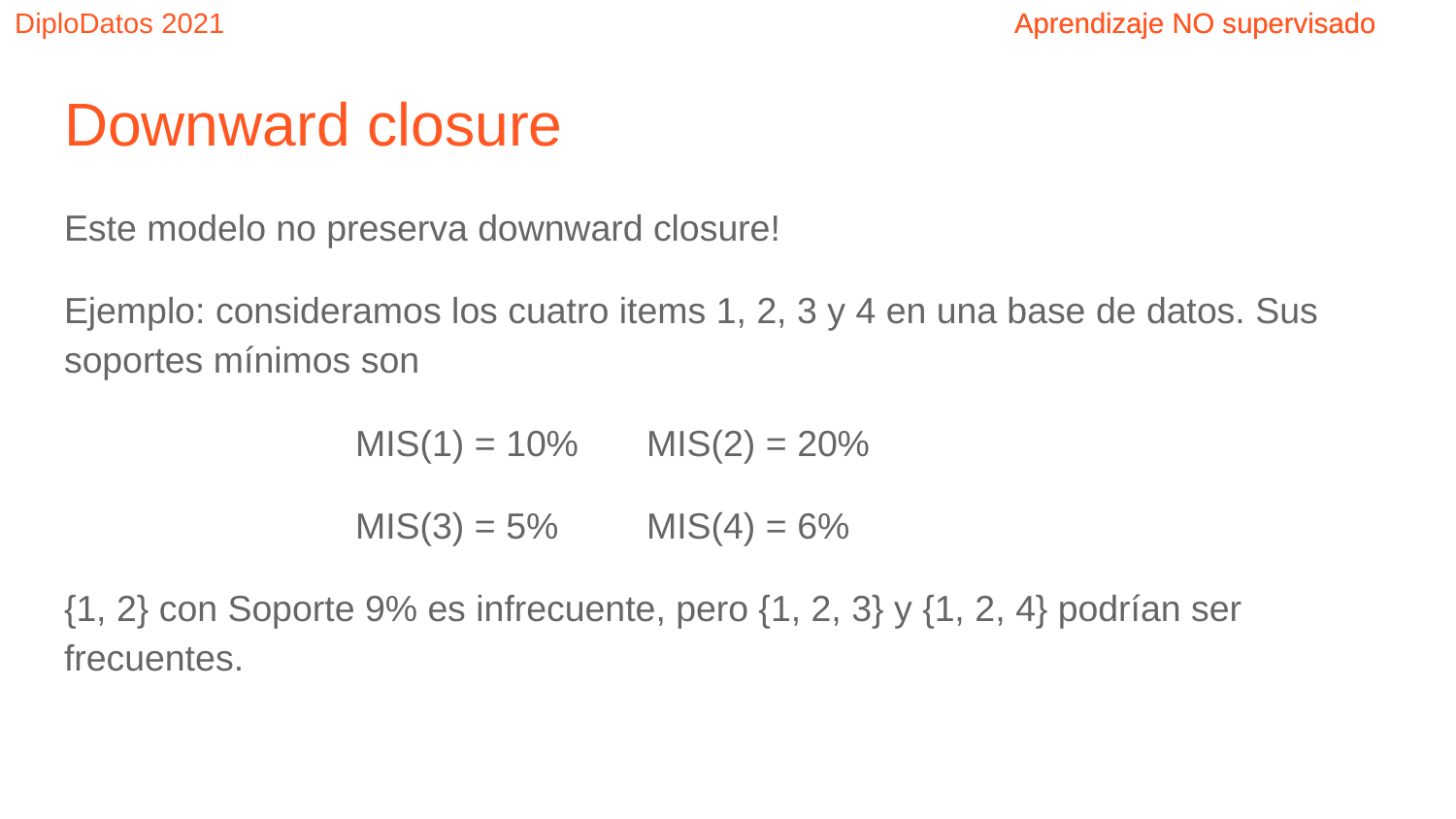

# Downward closure
Este modelo no preserva downward closure!
Ejemplo: consideramos los cuatro items 1, 2, 3 y 4 en una base de datos. Sus soportes mínimos son
		MIS(1) = 10% 	MIS(2) = 20%
		MIS(3) = 5% 	MIS(4) = 6%
{1, 2} con Soporte 9% es infrecuente, pero {1, 2, 3} y {1, 2, 4} podrían ser frecuentes.